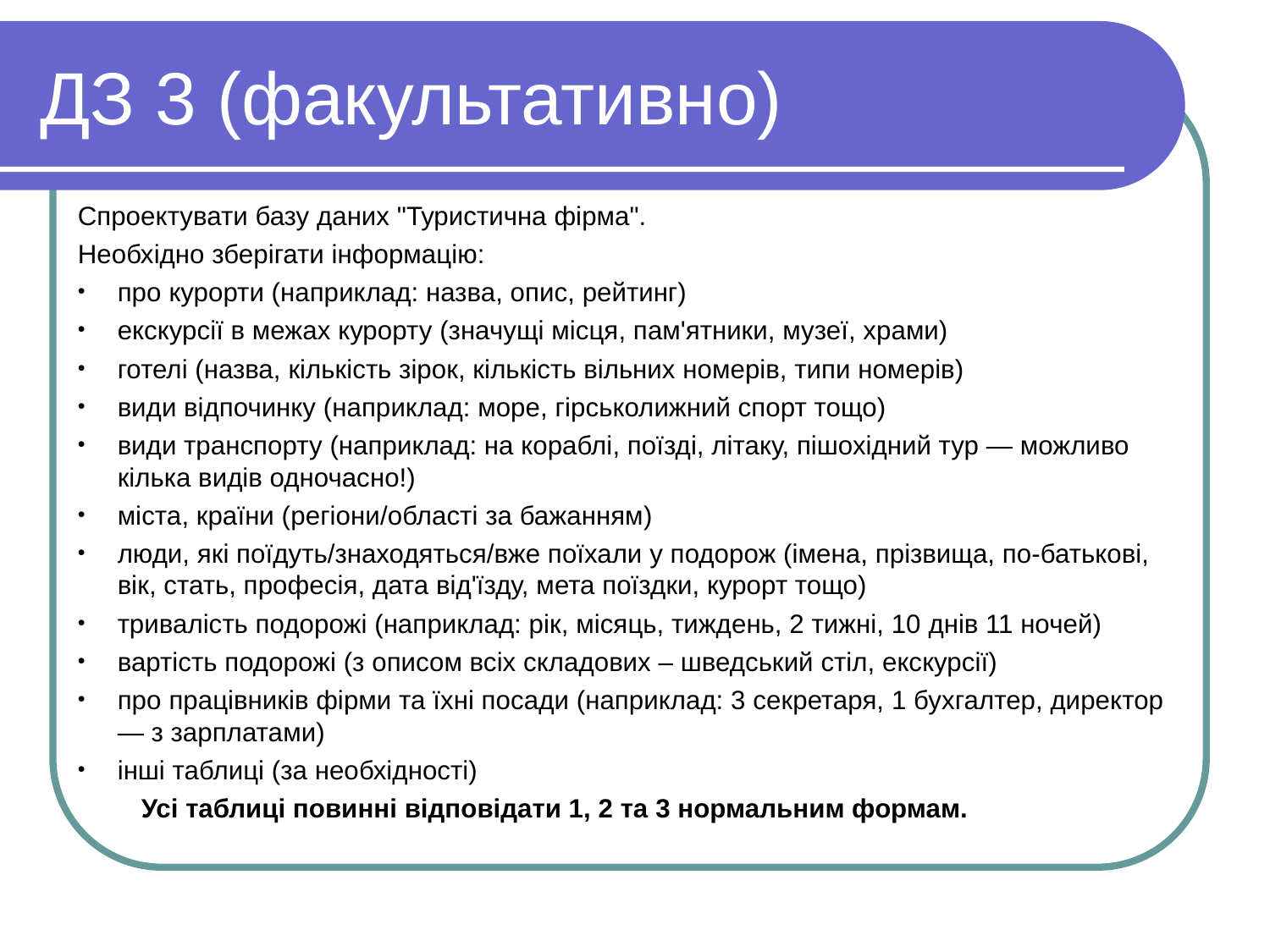

ДЗ 3 (факультативно)
Спроектувати базу даних "Туристична фірма".
Необхідно зберігати інформацію:
про курорти (наприклад: назва, опис, рейтинг)
екскурсії в межах курорту (значущі місця, пам'ятники, музеї, храми)
готелі (назва, кількість зірок, кількість вільних номерів, типи номерів)
види відпочинку (наприклад: море, гірськолижний спорт тощо)
види транспорту (наприклад: на кораблі, поїзді, літаку, пішохідний тур — можливо кілька видів одночасно!)
міста, країни (регіони/області за бажанням)
люди, які поїдуть/знаходяться/вже поїхали у подорож (імена, прізвища, по-батькові, вік, стать, професія, дата від'їзду, мета поїздки, курорт тощо)
тривалість подорожі (наприклад: рік, місяць, тиждень, 2 тижні, 10 днів 11 ночей)
вартість подорожі (з описом всіх складових – шведський стіл, екскурсії)
про працівників фірми та їхні посади (наприклад: 3 секретаря, 1 бухгалтер, директор — з зарплатами)
інші таблиці (за необхідності)
Усі таблиці повинні відповідати 1, 2 та 3 нормальним формам.